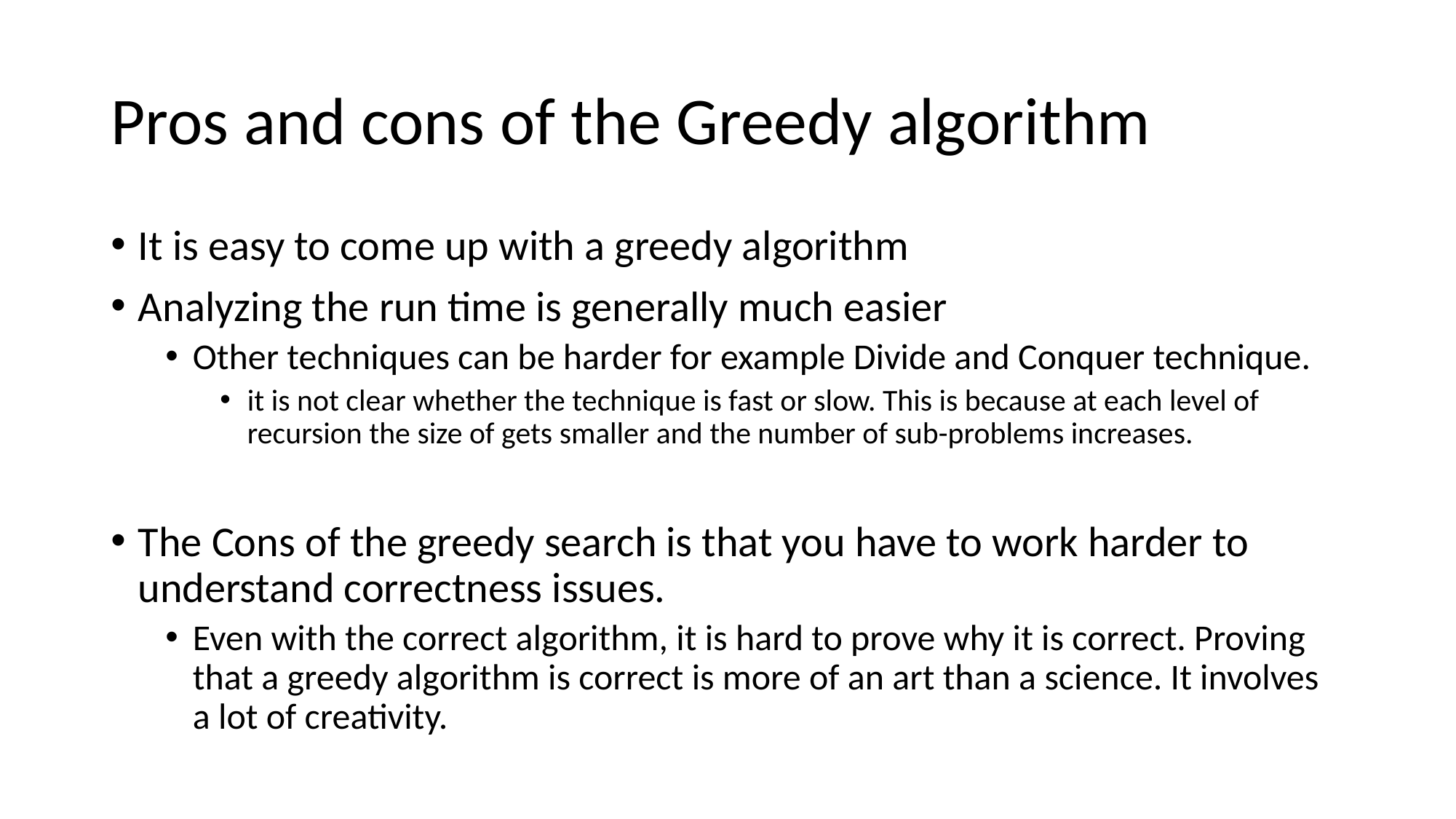

# Pros and cons of the Greedy algorithm
It is easy to come up with a greedy algorithm
Analyzing the run time is generally much easier
Other techniques can be harder for example Divide and Conquer technique.
it is not clear whether the technique is fast or slow. This is because at each level of recursion the size of gets smaller and the number of sub-problems increases.

The Cons of the greedy search is that you have to work harder to understand correctness issues.
Even with the correct algorithm, it is hard to prove why it is correct. Proving that a greedy algorithm is correct is more of an art than a science. It involves a lot of creativity.